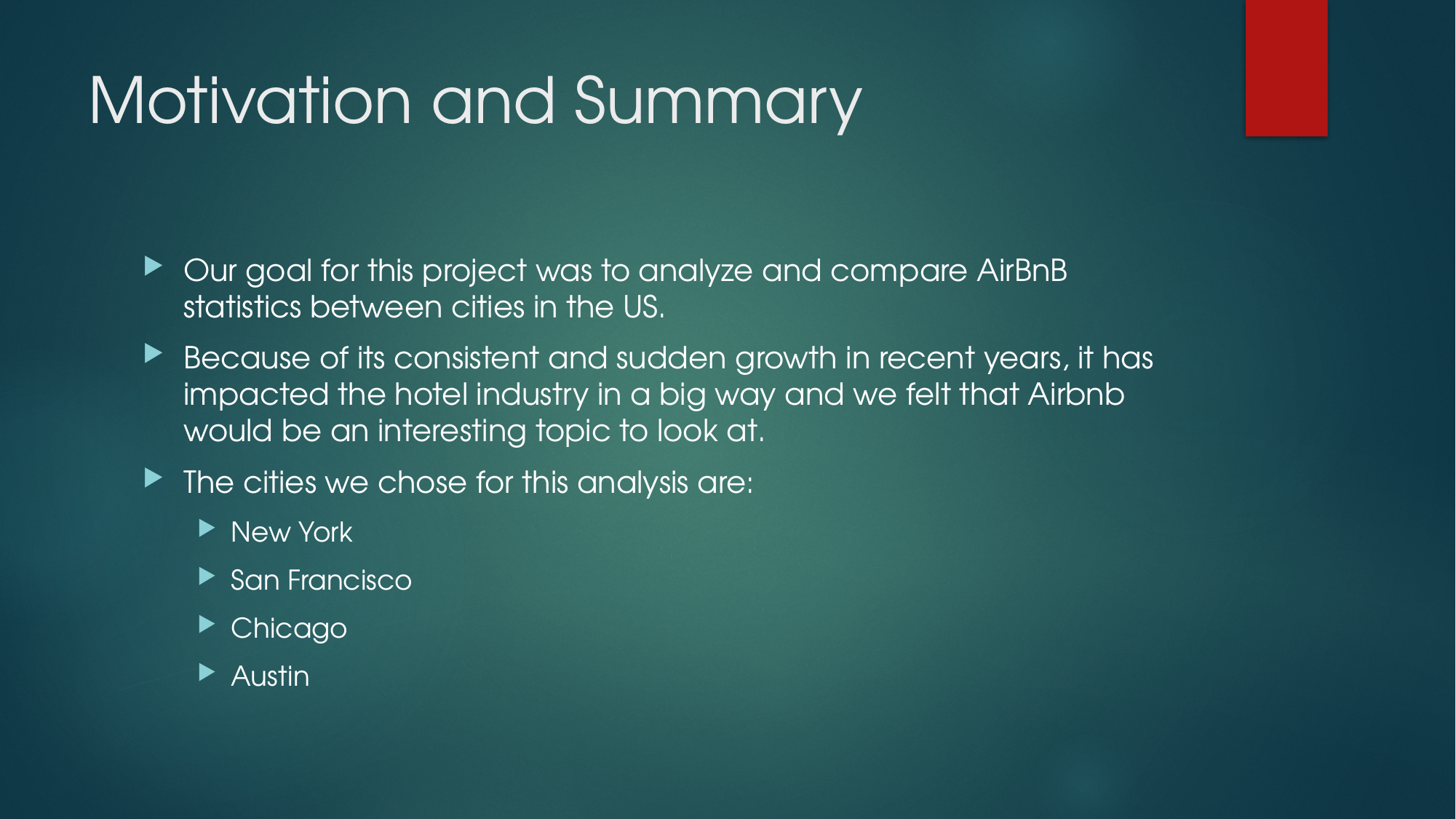

# Motivation and Summary
Our goal for this project was to analyze and compare AirBnB statistics between cities in the US.
Because of its consistent and sudden growth in recent years, it has impacted the hotel industry in a big way and we felt that Airbnb would be an interesting topic to look at.
The cities we chose for this analysis are:
New York
San Francisco
Chicago
Austin